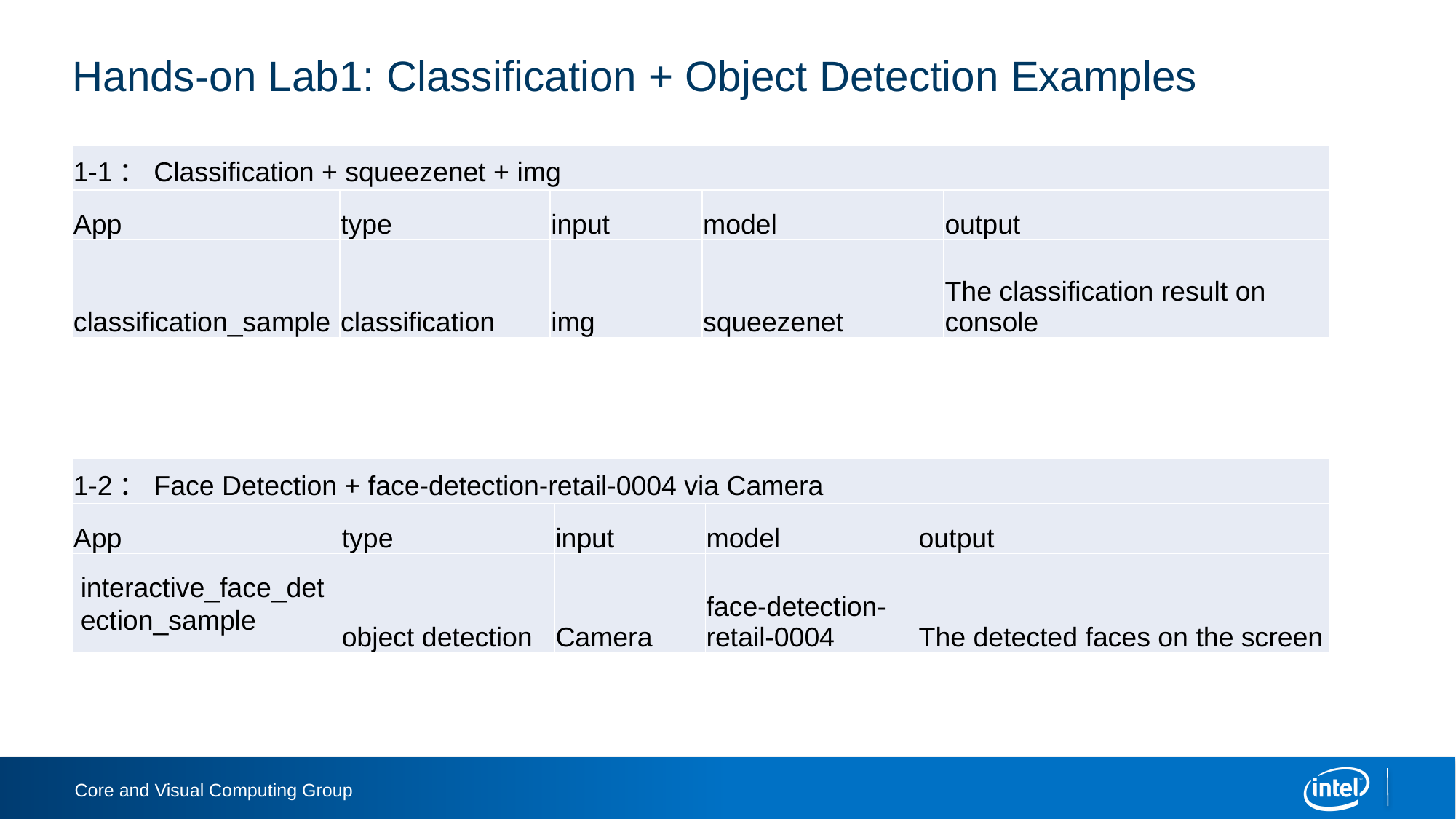

# Hands-on Lab1: Classification + Object Detection Examples
| 1-1：Classification + squeezenet + img |  |  |  |  |
| --- | --- | --- | --- | --- |
| App | type | input | model | output |
| classification\_sample | classification | img | squeezenet | The classification result on console |
| 1-2：Face Detection + face-detection-retail-0004 via Camera |  |  |  |  |
| --- | --- | --- | --- | --- |
| App | type | input | model | output |
| interactive\_face\_detection\_sample | object detection | Camera | face-detection-retail-0004 | The detected faces on the screen |